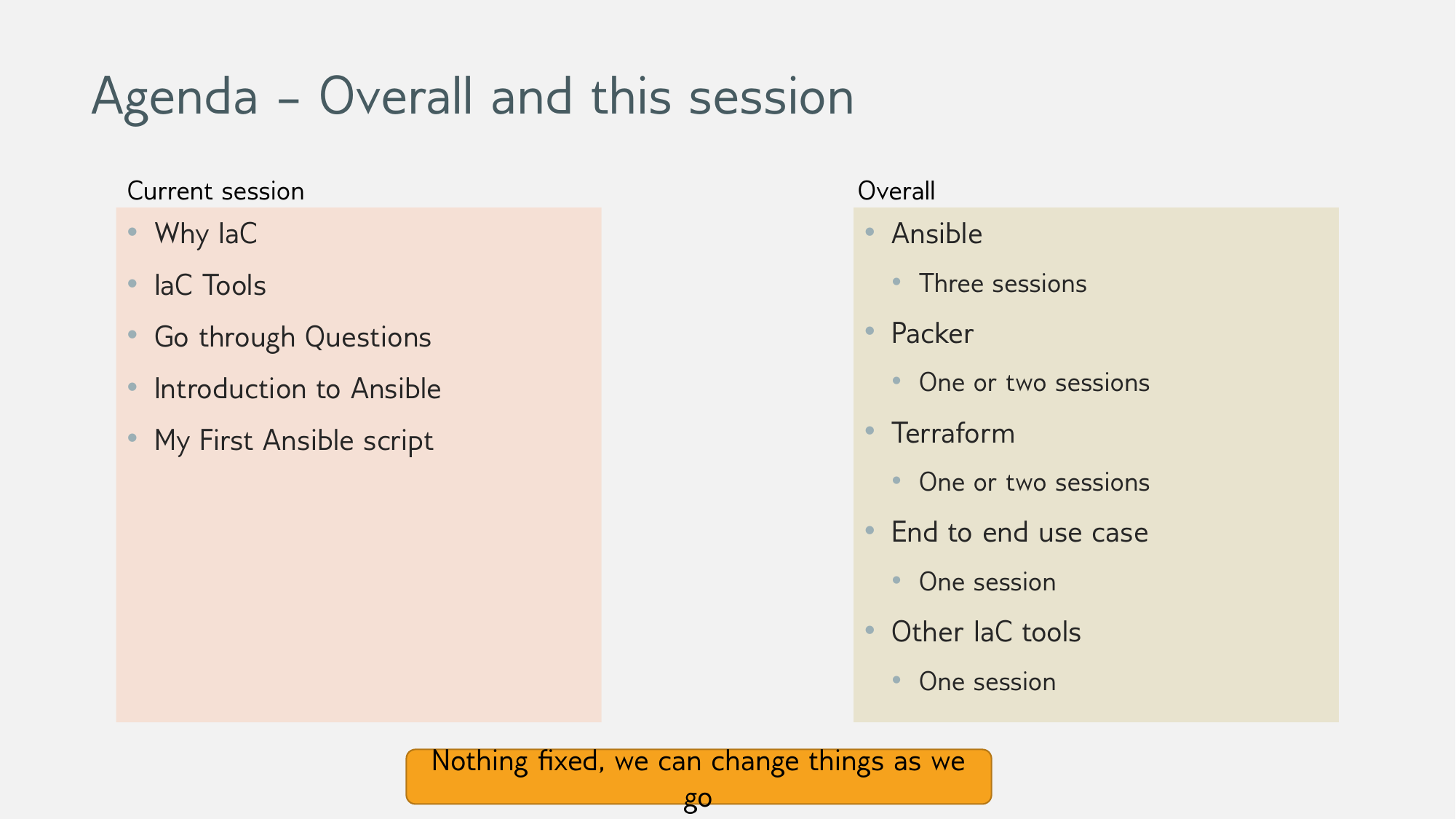

Agenda – Overall and this session
Current session
Overall
Why IaC
IaC Tools
Go through Questions
Introduction to Ansible
My First Ansible script
Ansible
Three sessions
Packer
One or two sessions
Terraform
One or two sessions
End to end use case
One session
Other IaC tools
One session
Nothing fixed, we can change things as we go